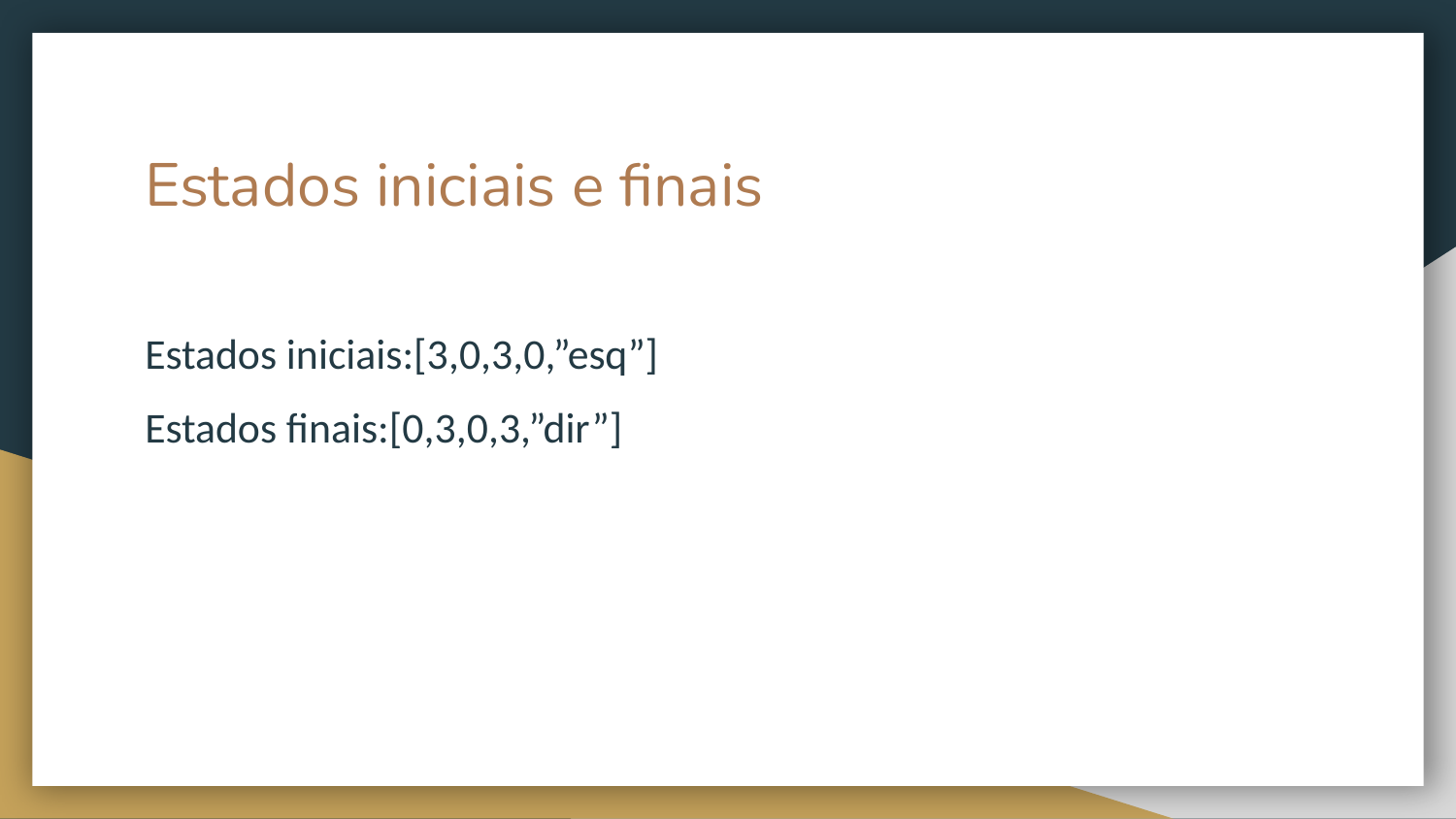

# Estados iniciais e finais
Estados iniciais:[3,0,3,0,”esq”]
Estados finais:[0,3,0,3,”dir”]